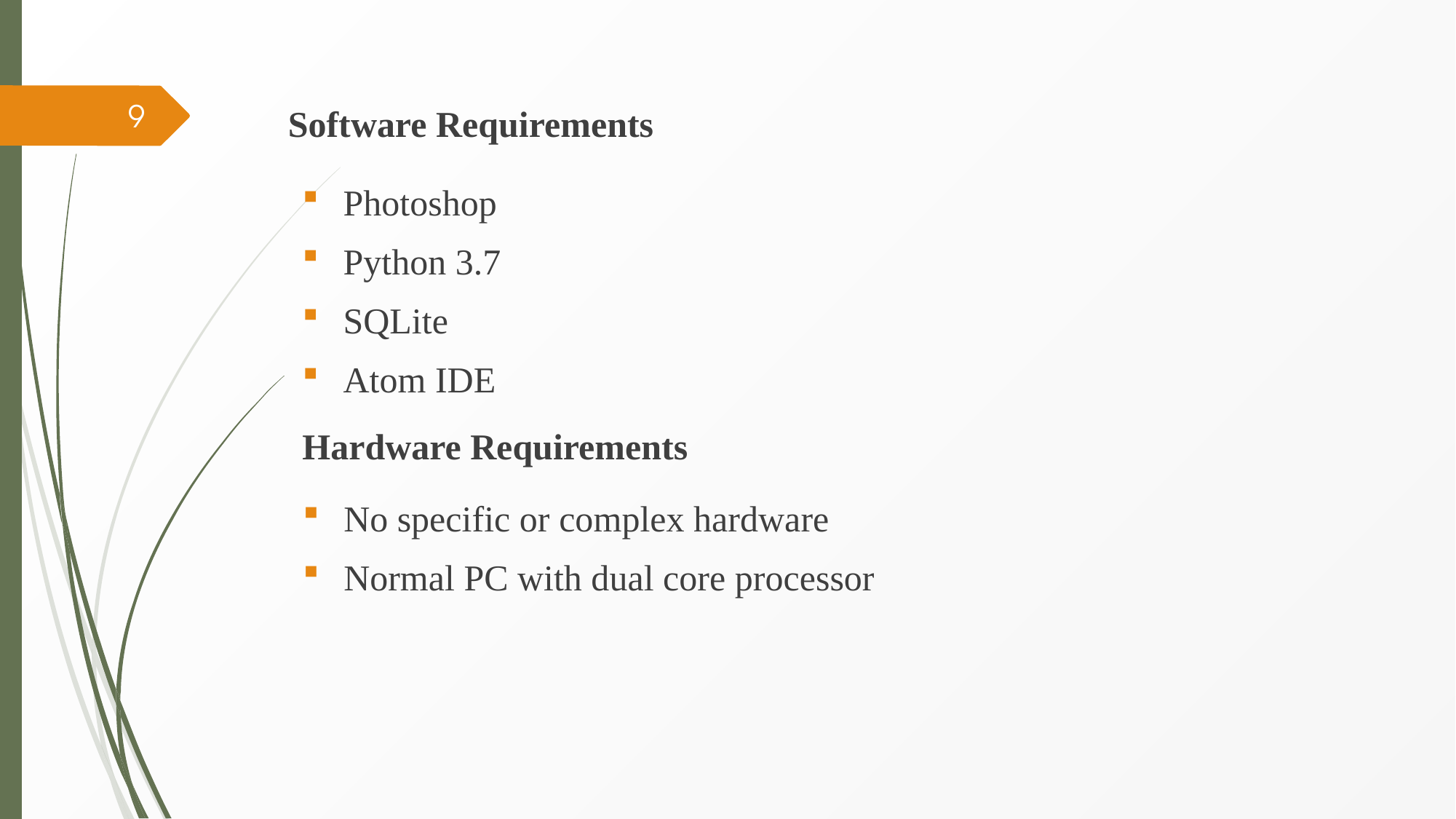

Software Requirements
9
Photoshop
Python 3.7
SQLite
Atom IDE

Hardware Requirements
No specific or complex hardware
Normal PC with dual core processor